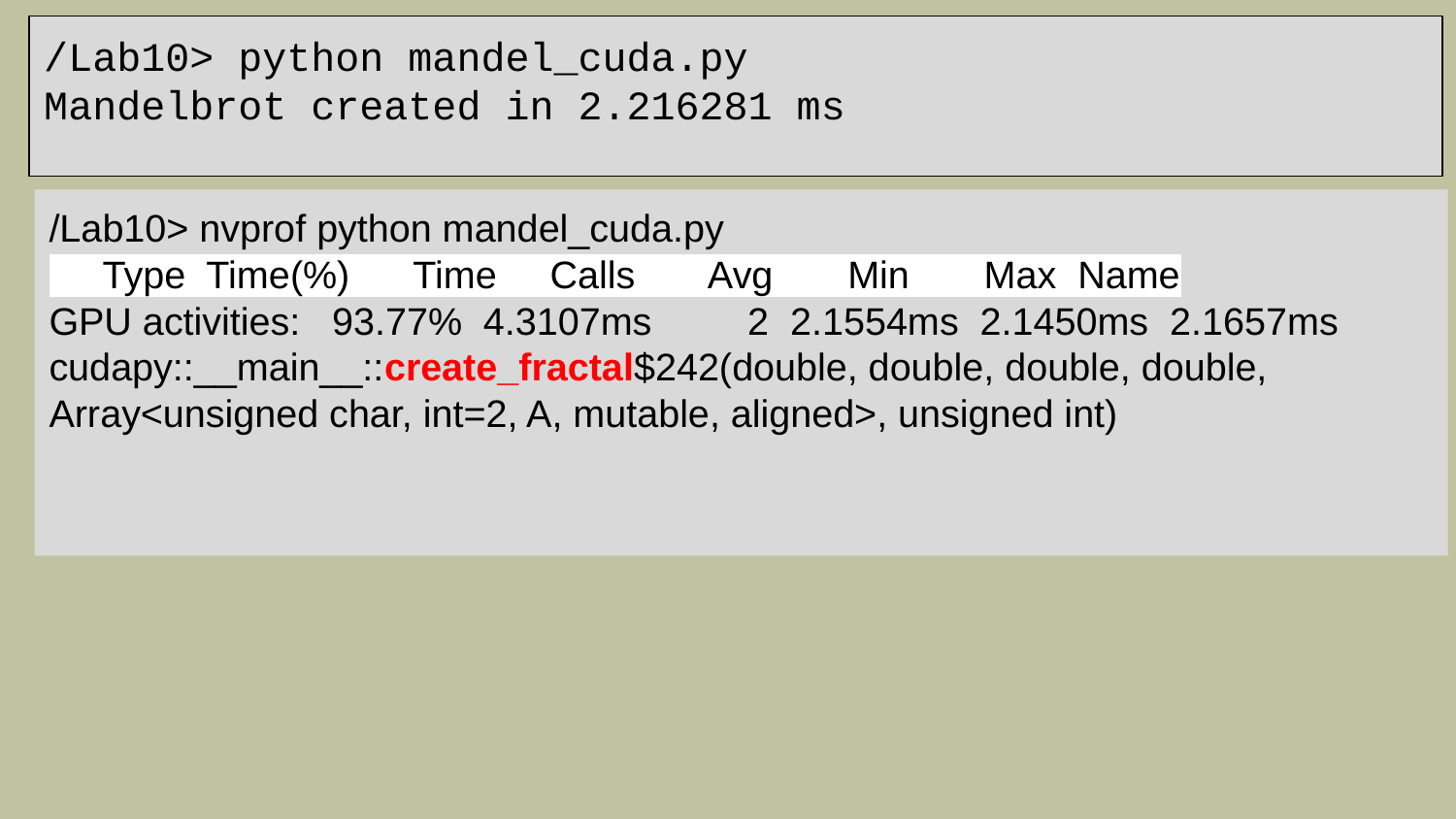

/Lab10> python mandel_cuda.py
Mandelbrot created in 2.216281 ms

/Lab10> nvprof python mandel_cuda.py
     Type  Time(%)      Time     Calls       Avg       Min       Max  Name
GPU activities:   93.77%  4.3107ms         2  2.1554ms  2.1450ms  2.1657ms  cudapy::__main__::create_fractal$242(double, double, double, double, Array<unsigned char, int=2, A, mutable, aligned>, unsigned int)